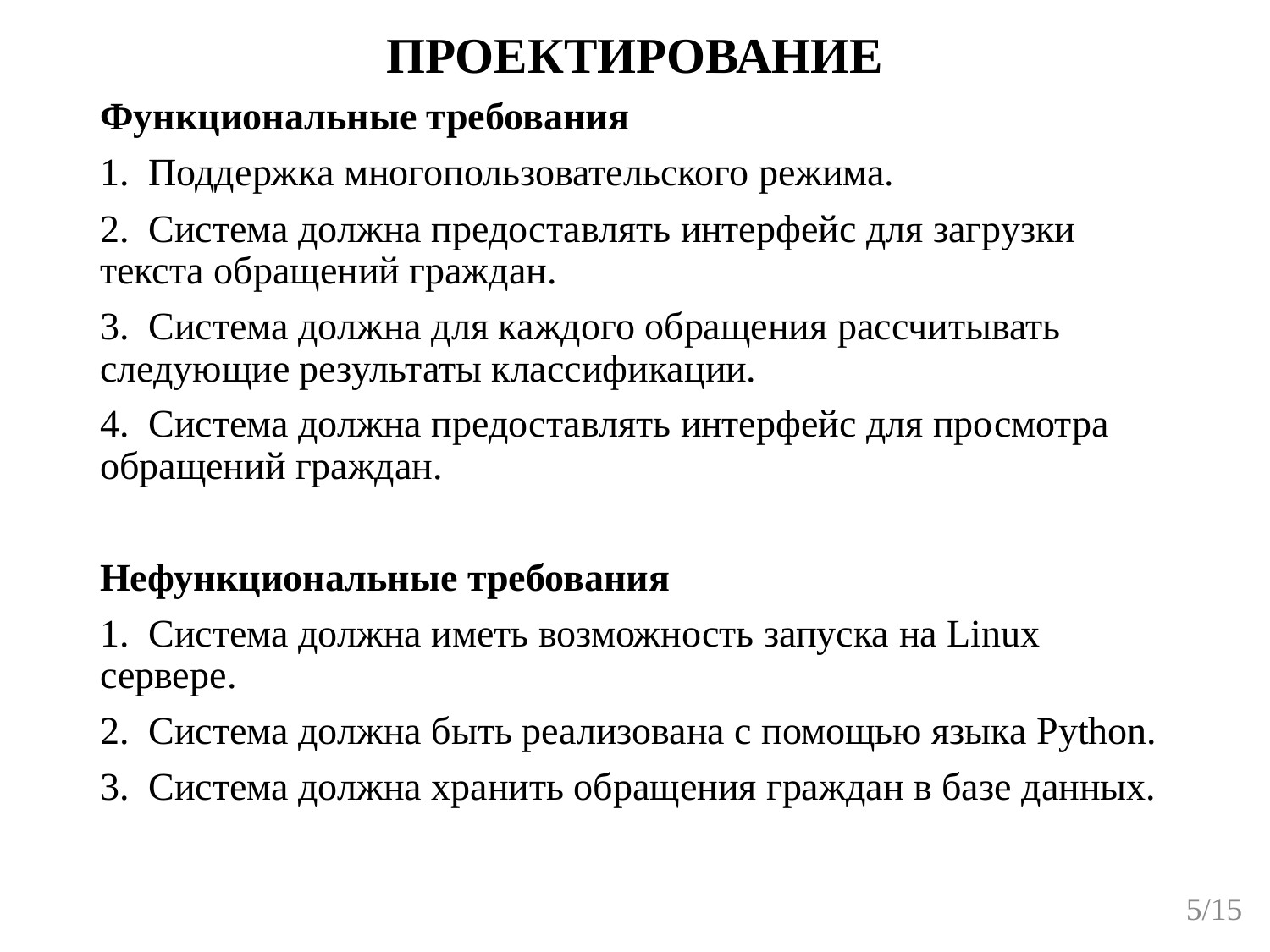

# ПРОЕКТИРОВАНИЕ
Функциональные требования
1.  Поддержка многопользовательского режима.
2.  Система должна предоставлять интерфейс для загрузки текста обращений граждан.
3.  Система должна для каждого обращения рассчитывать следующие результаты классификации.
4.  Система должна предоставлять интерфейс для просмотра обращений граждан.

Нефункциональные требования
1.  Система должна иметь возможность запуска на Linux сервере.
2.  Система должна быть реализована с помощью языка Python.
3.  Система должна хранить обращения граждан в базе данных.
5/15